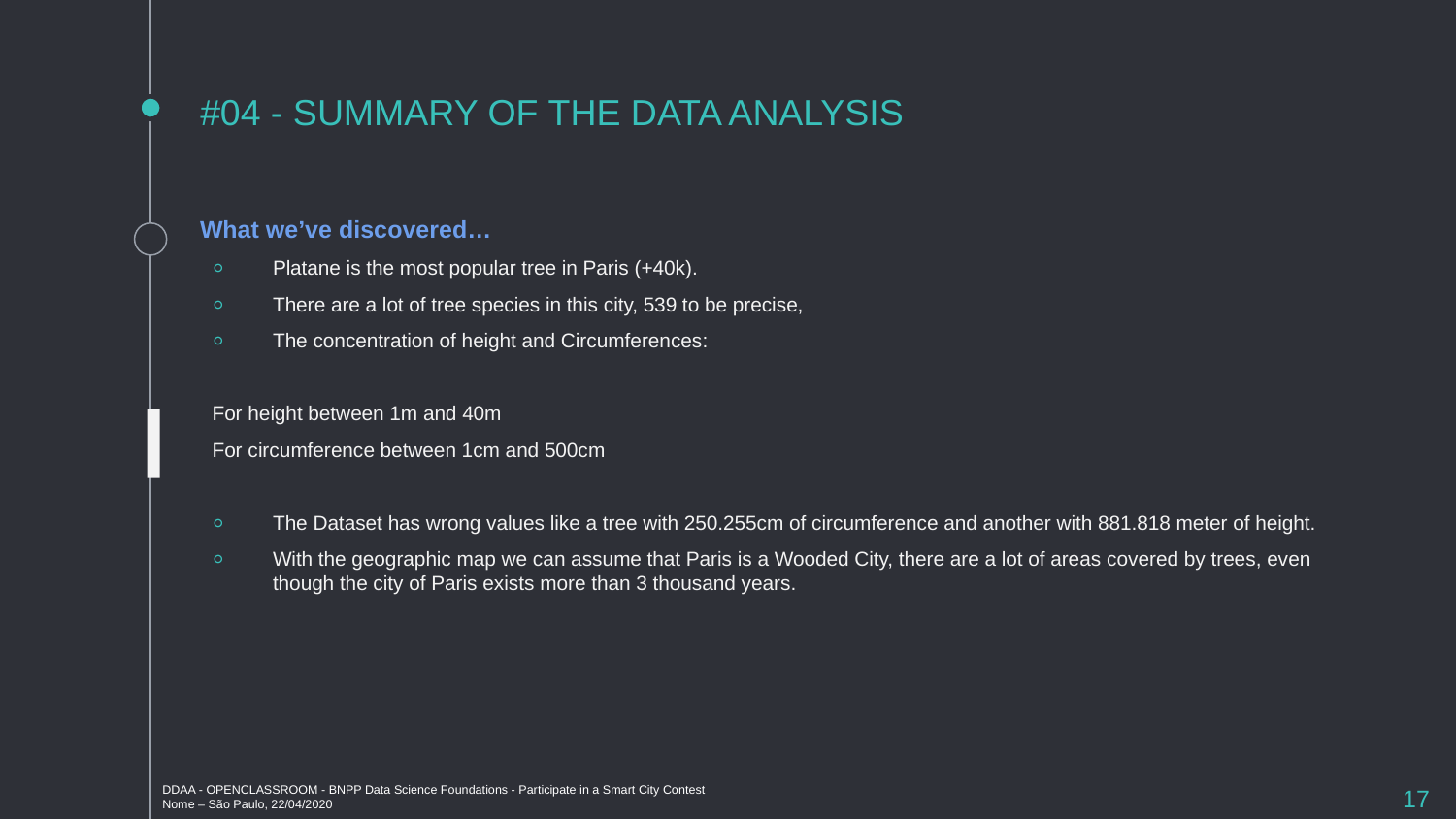

# #04 - SUMMARY OF THE DATA ANALYSIS
What we’ve discovered…
Platane is the most popular tree in Paris (+40k).
There are a lot of tree species in this city, 539 to be precise,
The concentration of height and Circumferences:

For height between 1m and 40m
For circumference between 1cm and 500cm

The Dataset has wrong values like a tree with 250.255cm of circumference and another with 881.818 meter of height.
With the geographic map we can assume that Paris is a Wooded City, there are a lot of areas covered by trees, even though the city of Paris exists more than 3 thousand years.

17
DDAA - OPENCLASSROOM - BNPP Data Science Foundations - Participate in a Smart City Contest
Nome – São Paulo, 22/04/2020